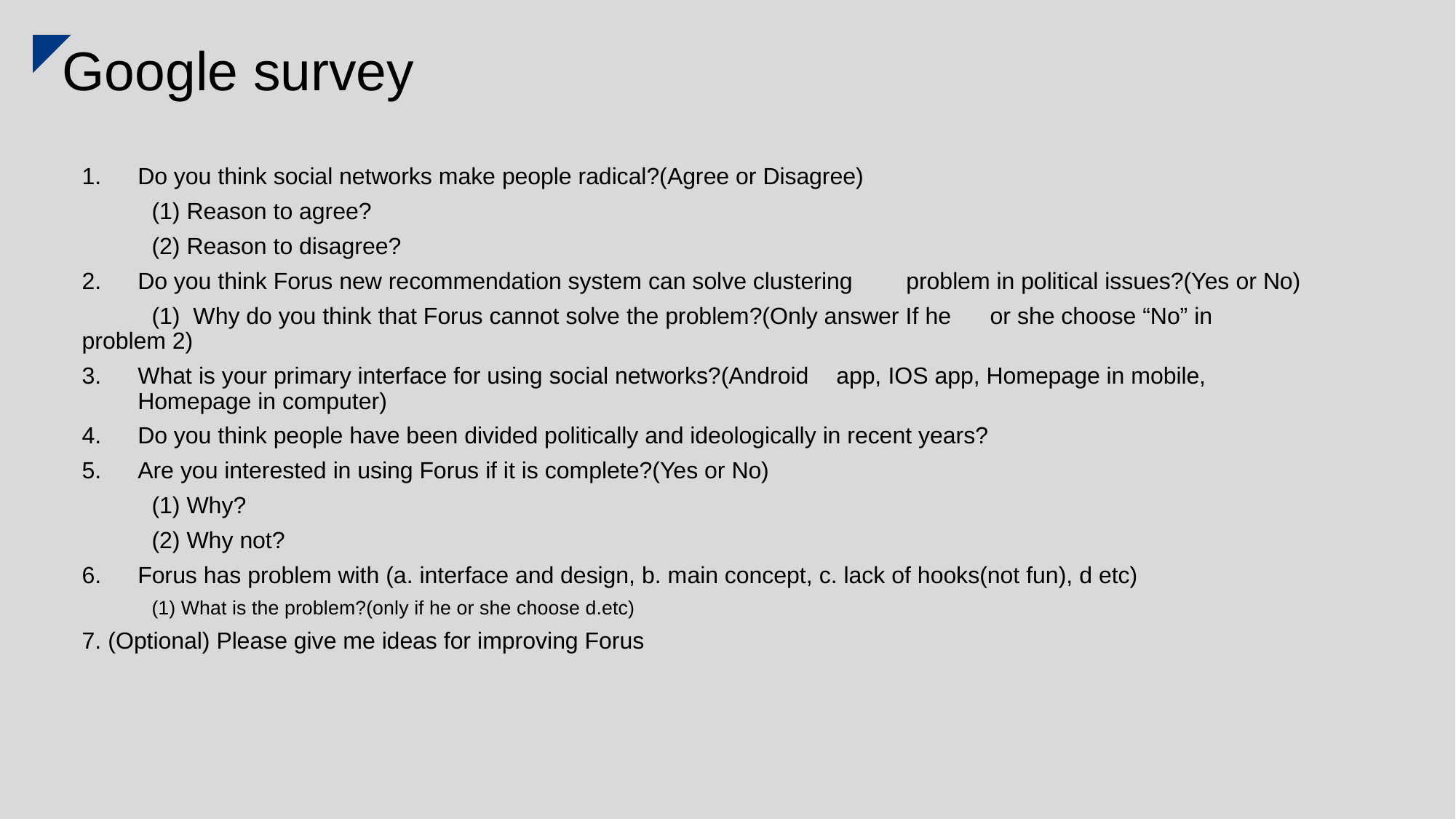

Google survey

Do you think social networks make people radical?(Agree or Disagree)
	(1) Reason to agree?
	(2) Reason to disagree?
Do you think Forus new recommendation system can solve clustering 	problem in political issues?(Yes or No)
	(1)  Why do you think that Forus cannot solve the problem?(Only answer If he 	or she choose “No” in problem 2)
What is your primary interface for using social networks?(Android 	app, IOS app, Homepage in mobile, Homepage in computer)
Do you think people have been divided politically and ideologically in recent years?
Are you interested in using Forus if it is complete?(Yes or No)
	(1) Why?
	(2) Why not?
Forus has problem with (a. interface and design, b. main concept, c. lack of hooks(not fun), d etc)
	(1) What is the problem?(only if he or she choose d.etc)
7. (Optional) Please give me ideas for improving Forus